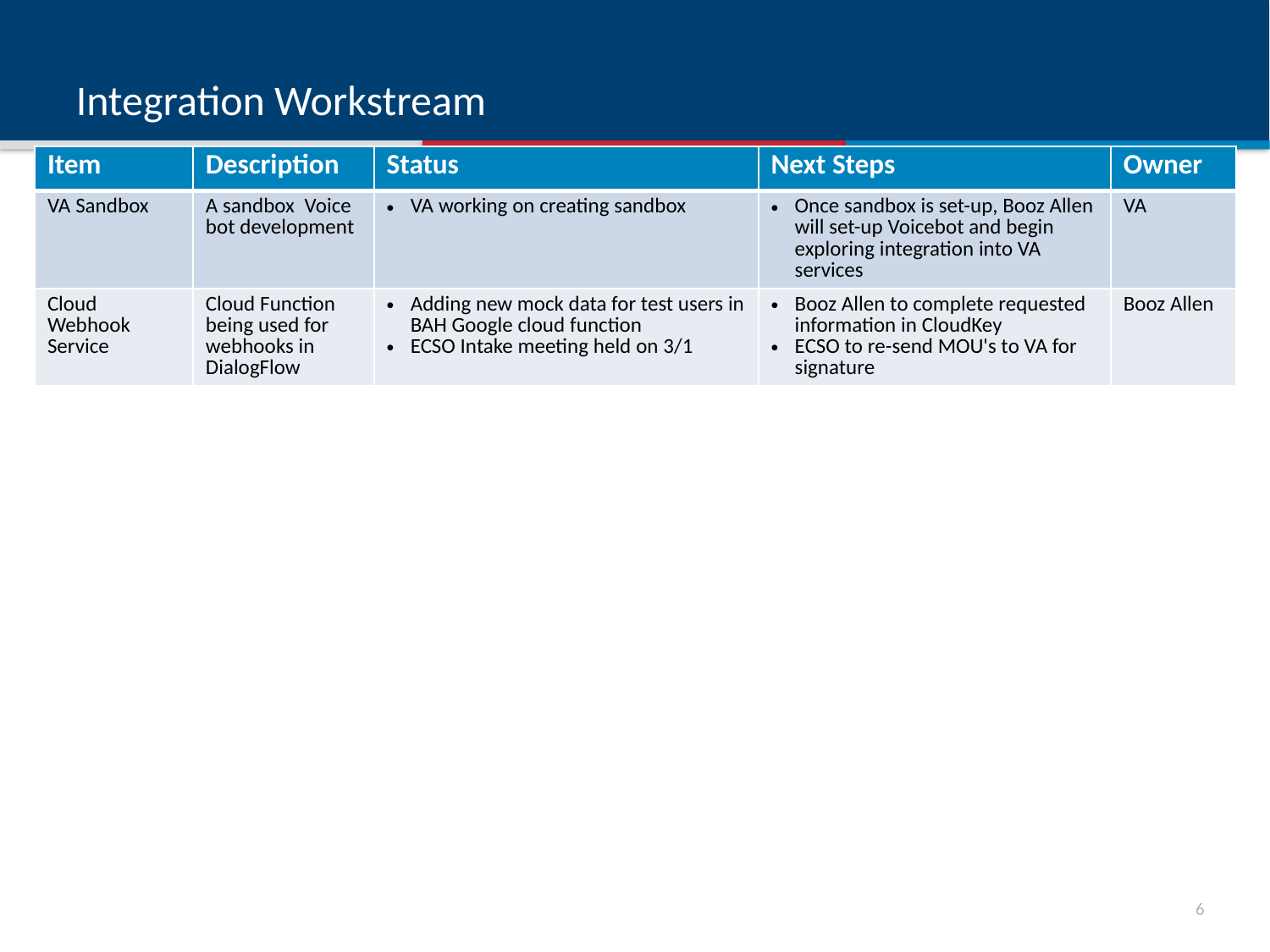

# Integration Workstream
| Item | Description | Status | Next Steps | Owner |
| --- | --- | --- | --- | --- |
| VA Sandbox | A sandbox  Voicebot development | VA working on creating sandbox | Once sandbox is set-up, Booz Allen will set-up Voicebot and begin exploring integration into VA services | VA |
| Cloud Webhook Service | Cloud Function being used for webhooks in DialogFlow | Adding new mock data for test users in BAH Google cloud function ECSO Intake meeting held on 3/1 | Booz Allen to complete requested information in CloudKey ECSO to re-send MOU's to VA for signature | Booz Allen |
6